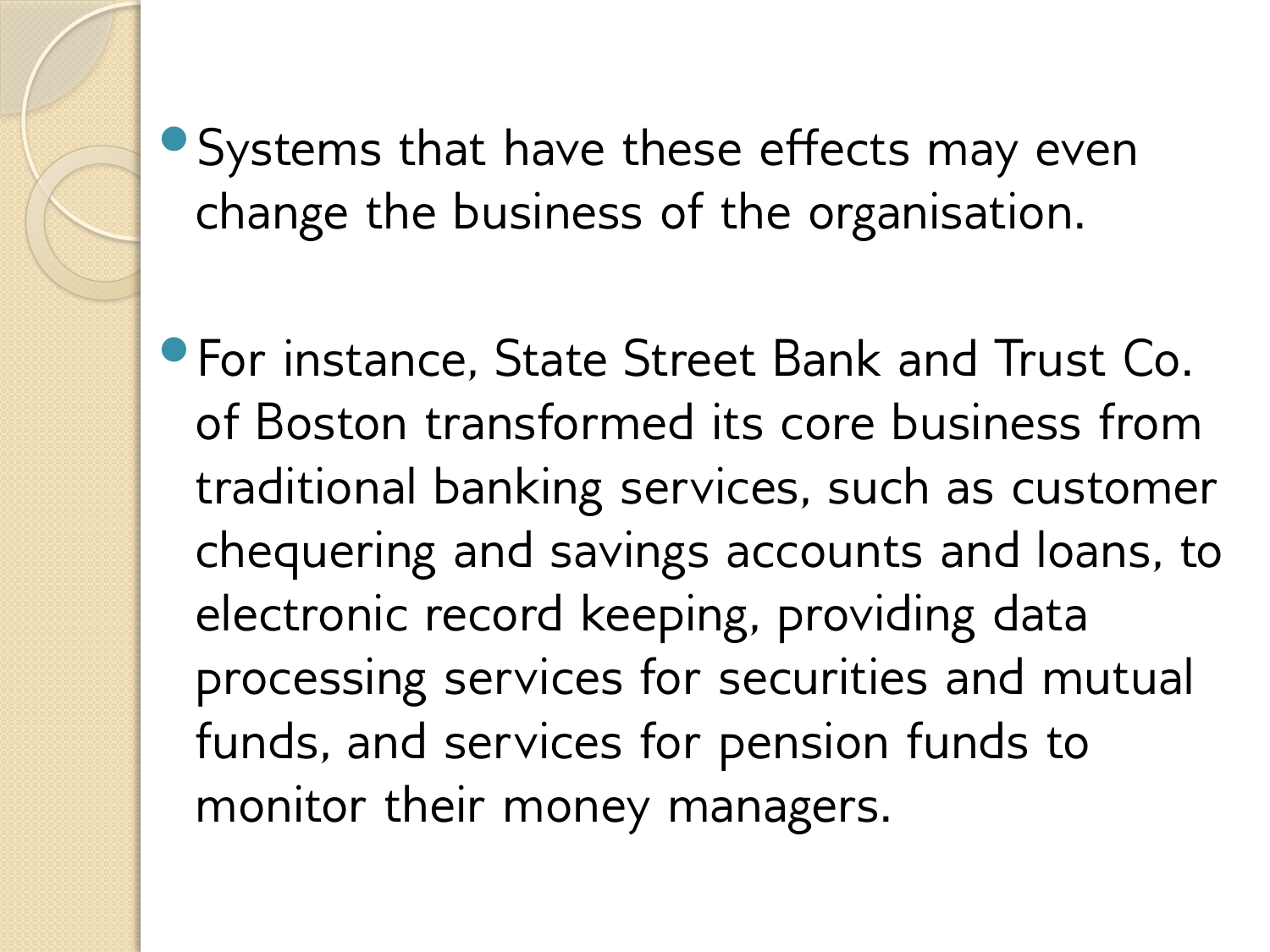

Systems that have these effects may even change the business of the organisation.

For instance, State Street Bank and Trust Co. of Boston transformed its core business from traditional banking services, such as customer chequering and savings accounts and loans, to electronic record keeping, providing data processing services for securities and mutual funds, and services for pension funds to monitor their money managers.